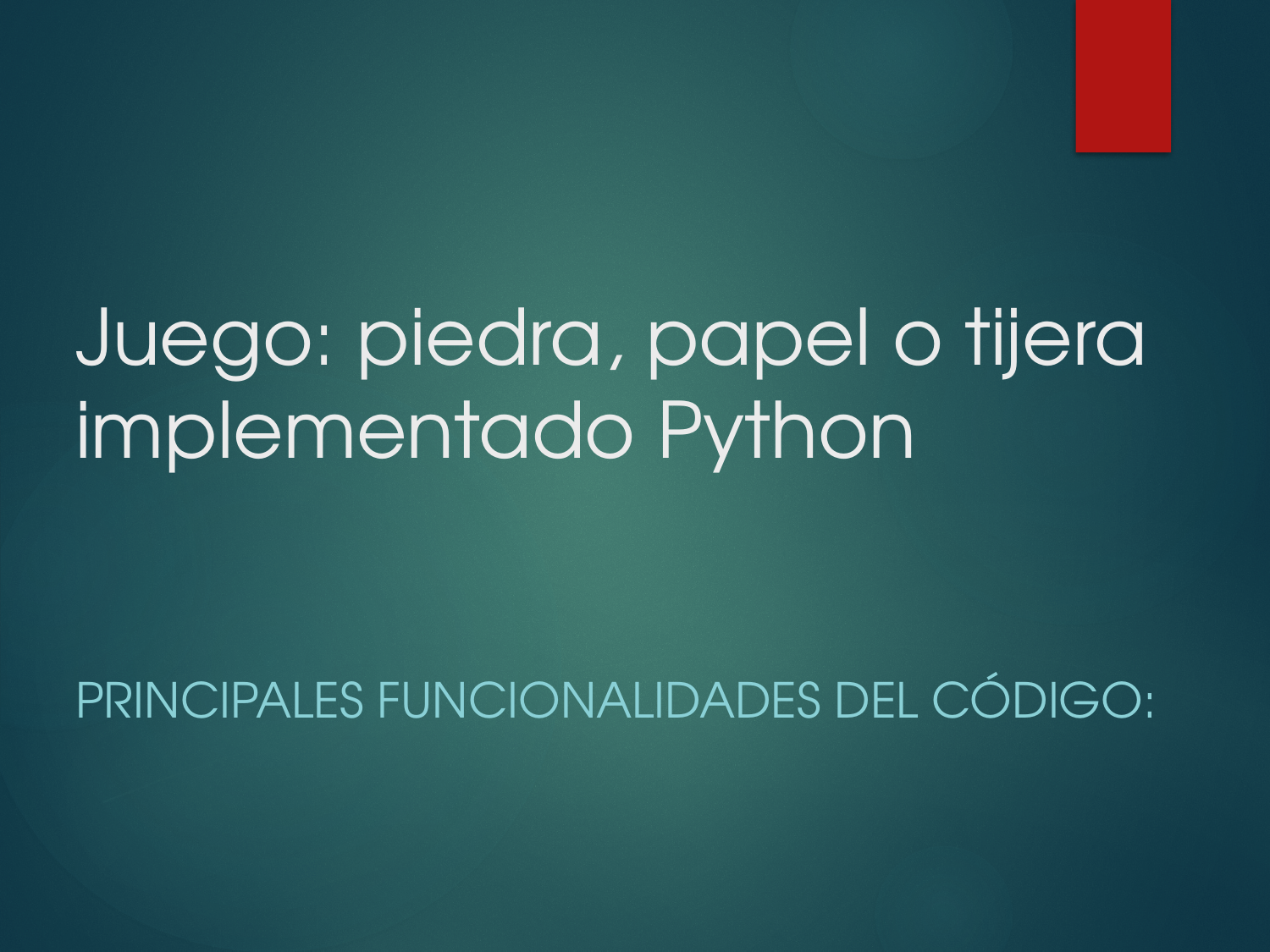

# Juego: piedra, papel o tijera implementado Python
Principales funcionalidades del código: